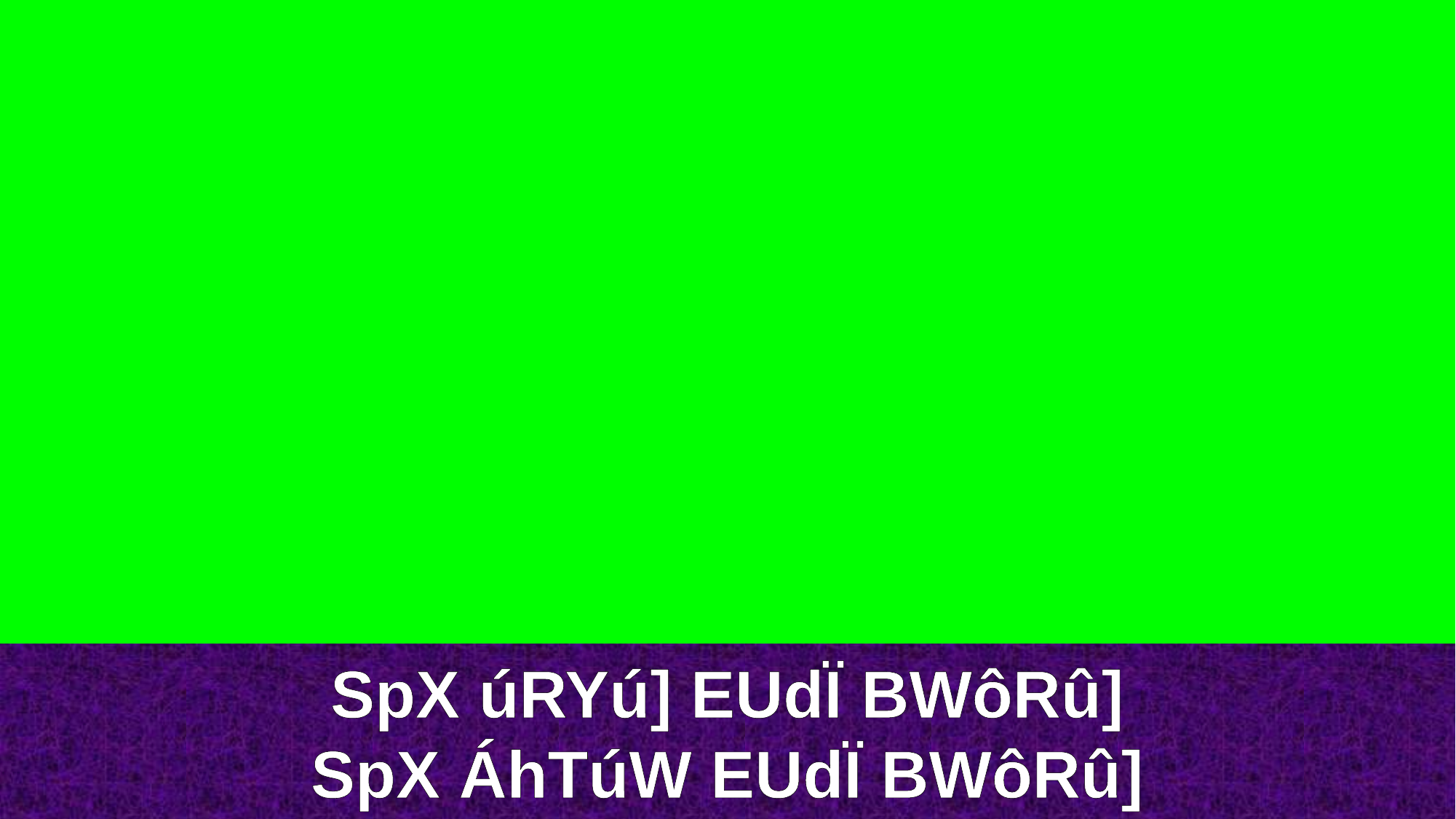

SpX úRYú] EUdÏ BWôRû]
SpX ÁhTúW EUdÏ BWôRû]